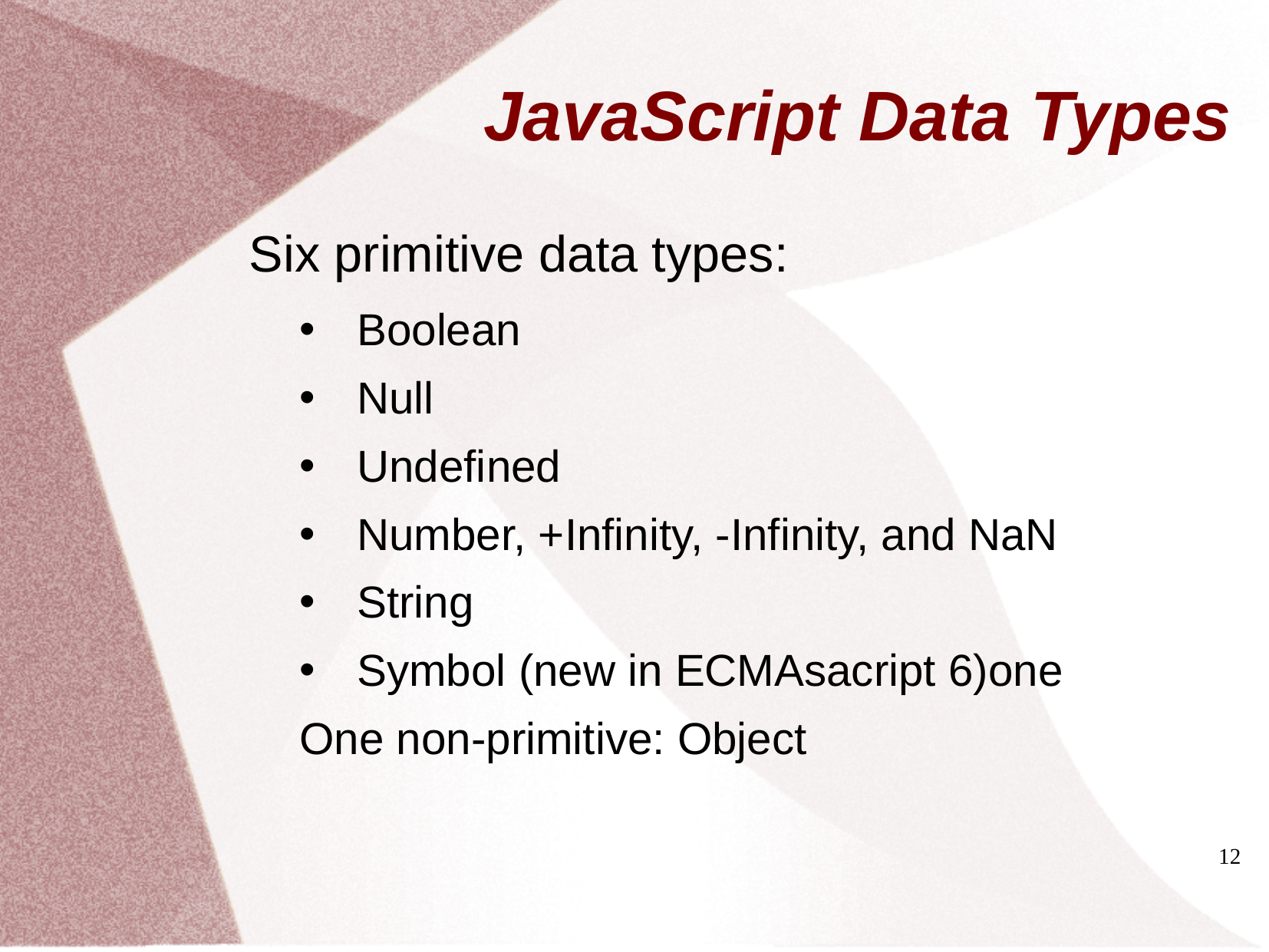

# JavaScript Data Types
Six primitive data types:
Boolean
Null
Undefined
Number, +Infinity, -Infinity, and NaN
String
Symbol (new in ECMAsacript 6)one
One non-primitive: Object
12